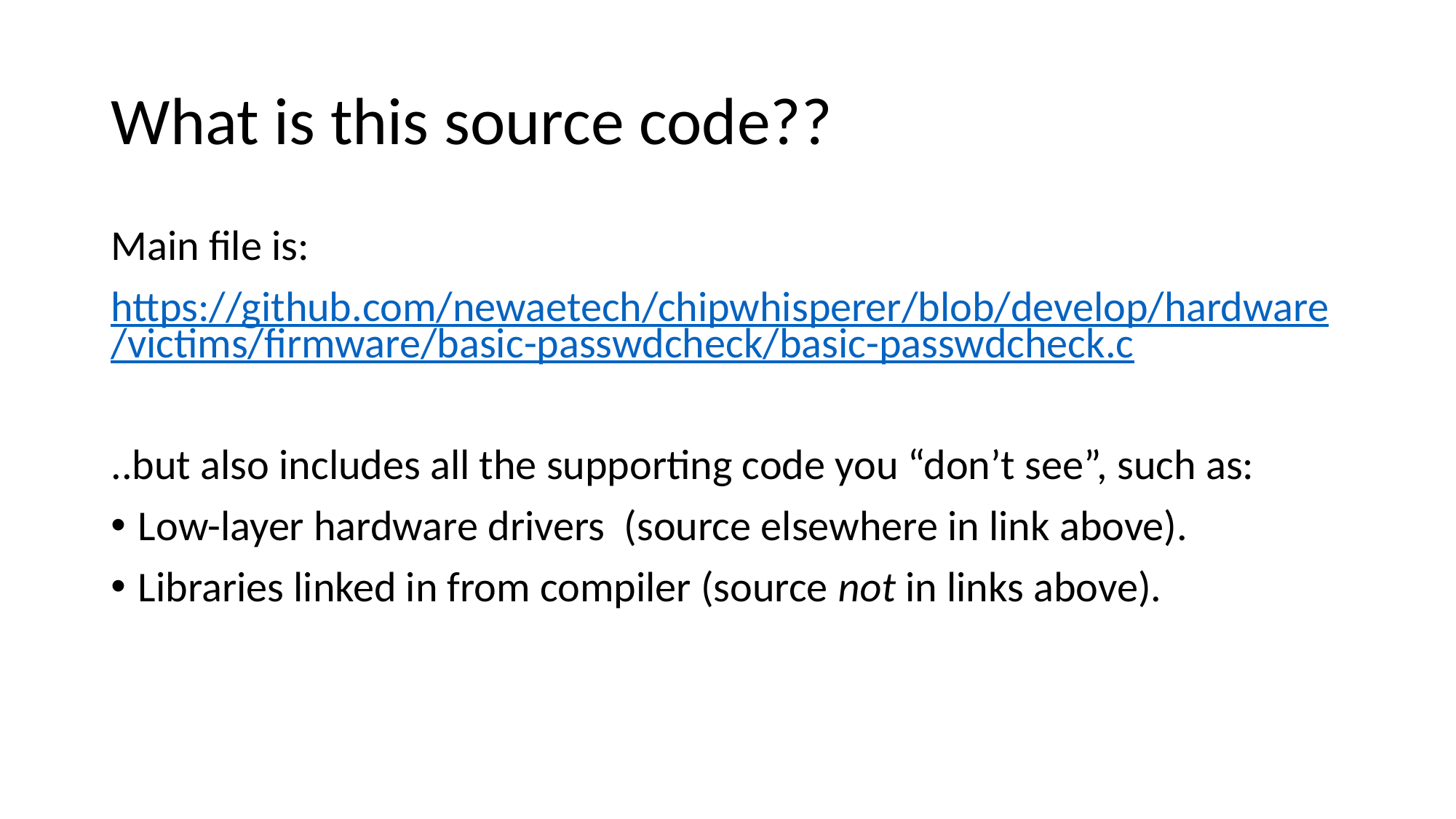

# What is this source code??
Main file is:
https://github.com/newaetech/chipwhisperer/blob/develop/hardware/victims/firmware/basic-passwdcheck/basic-passwdcheck.c

..but also includes all the supporting code you “don’t see”, such as:
Low-layer hardware drivers  (source elsewhere in link above).
Libraries linked in from compiler (source not in links above).